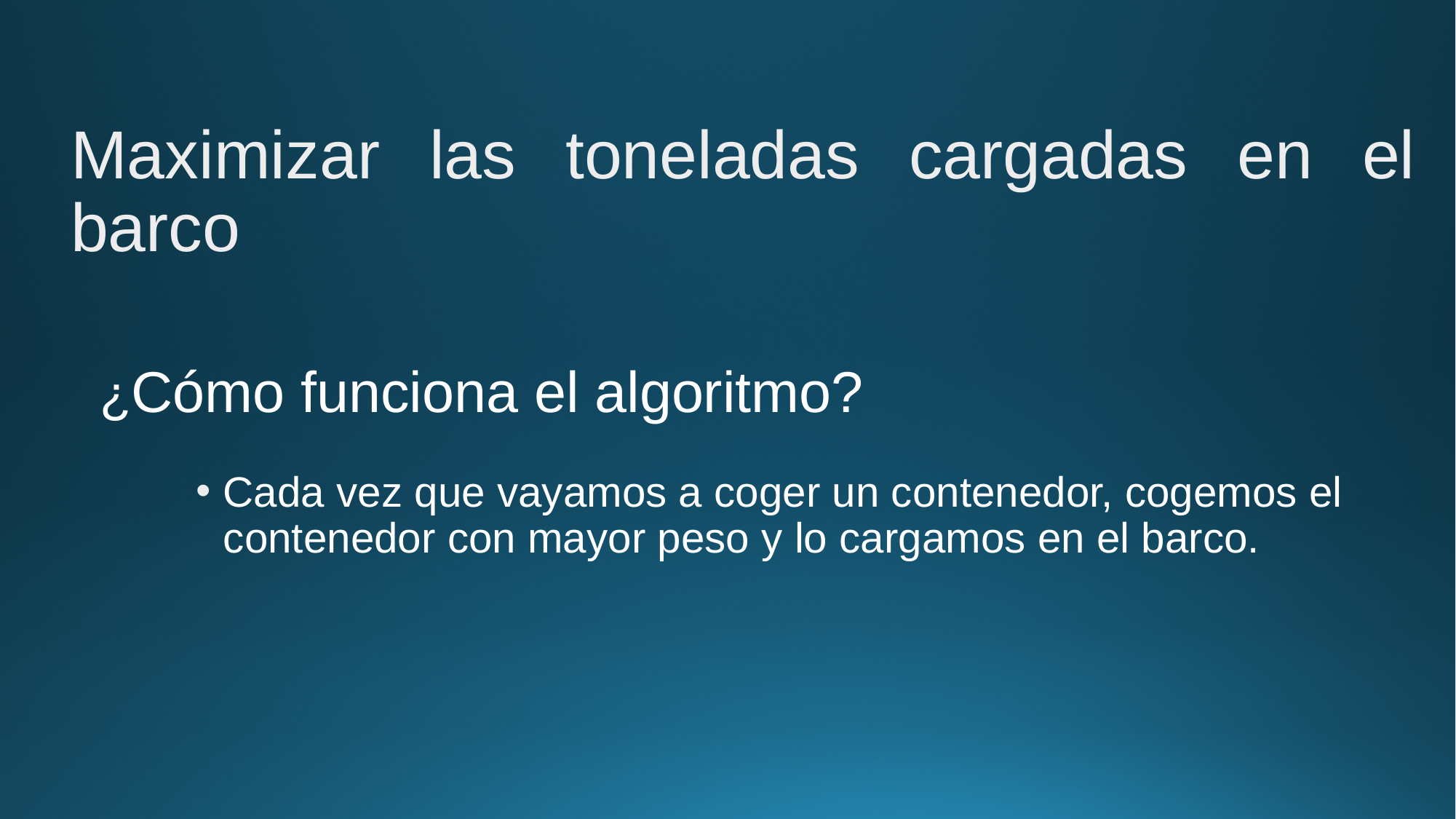

Maximizar las toneladas cargadas en el barco
# ¿Cómo funciona el algoritmo?
Cada vez que vayamos a coger un contenedor, cogemos el contenedor con mayor peso y lo cargamos en el barco.